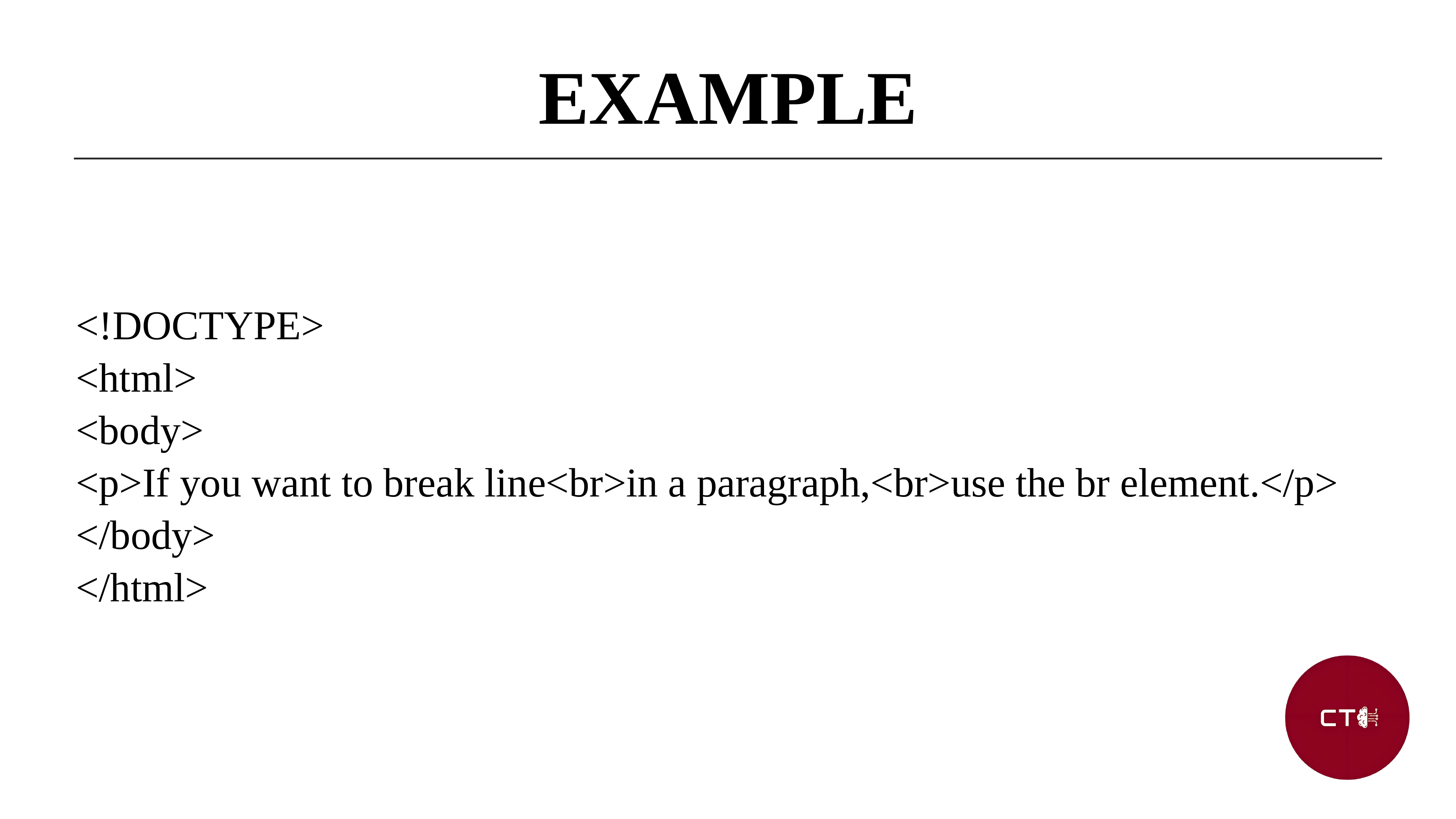

EXAMPLE
<!DOCTYPE>
<html>
<body>
<p>If you want to break line<br>in a paragraph,<br>use the br element.</p>
</body>
</html>